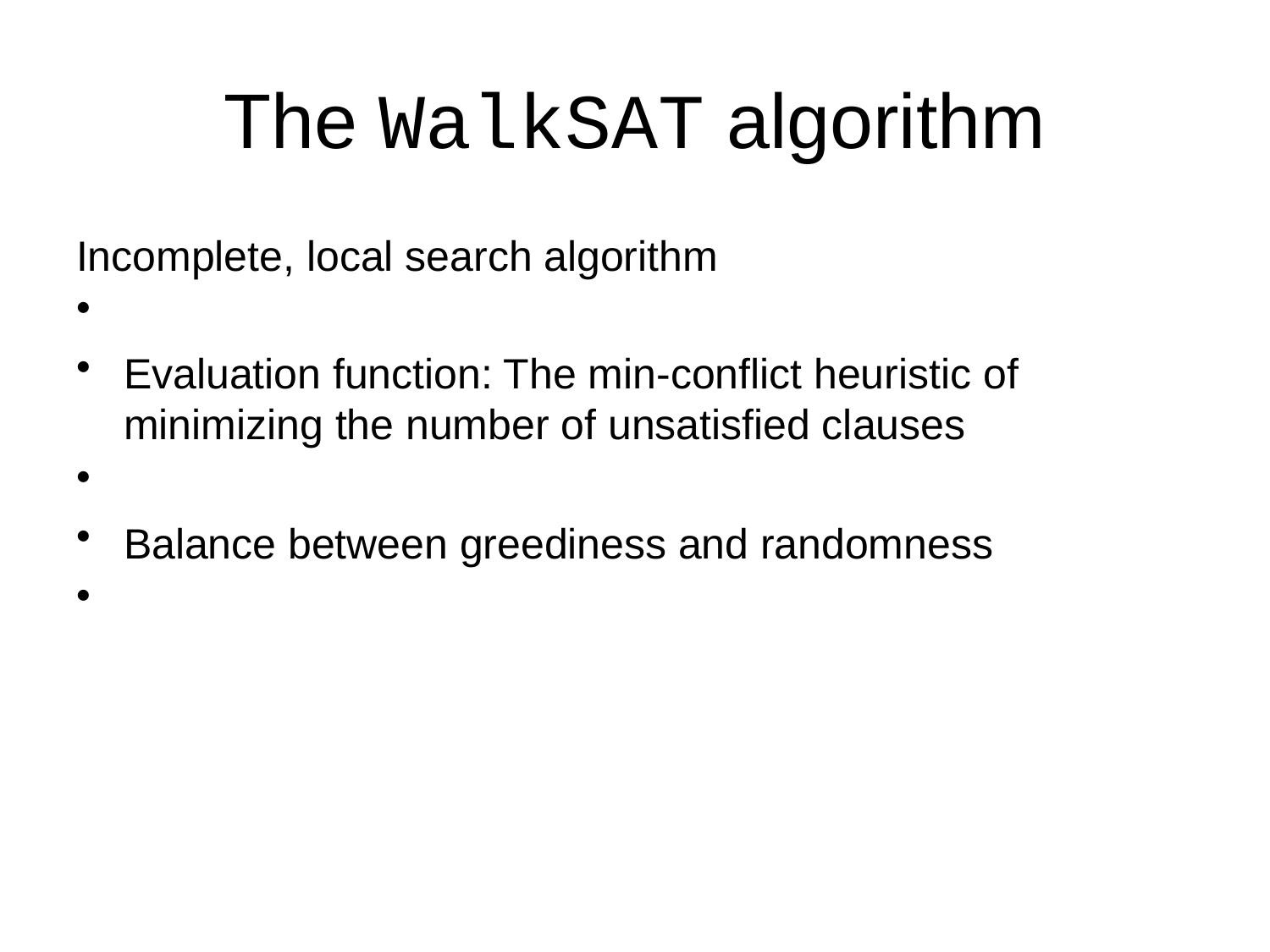

# The WalkSAT algorithm
Incomplete, local search algorithm

Evaluation function: The min-conflict heuristic of minimizing the number of unsatisfied clauses

Balance between greediness and randomness